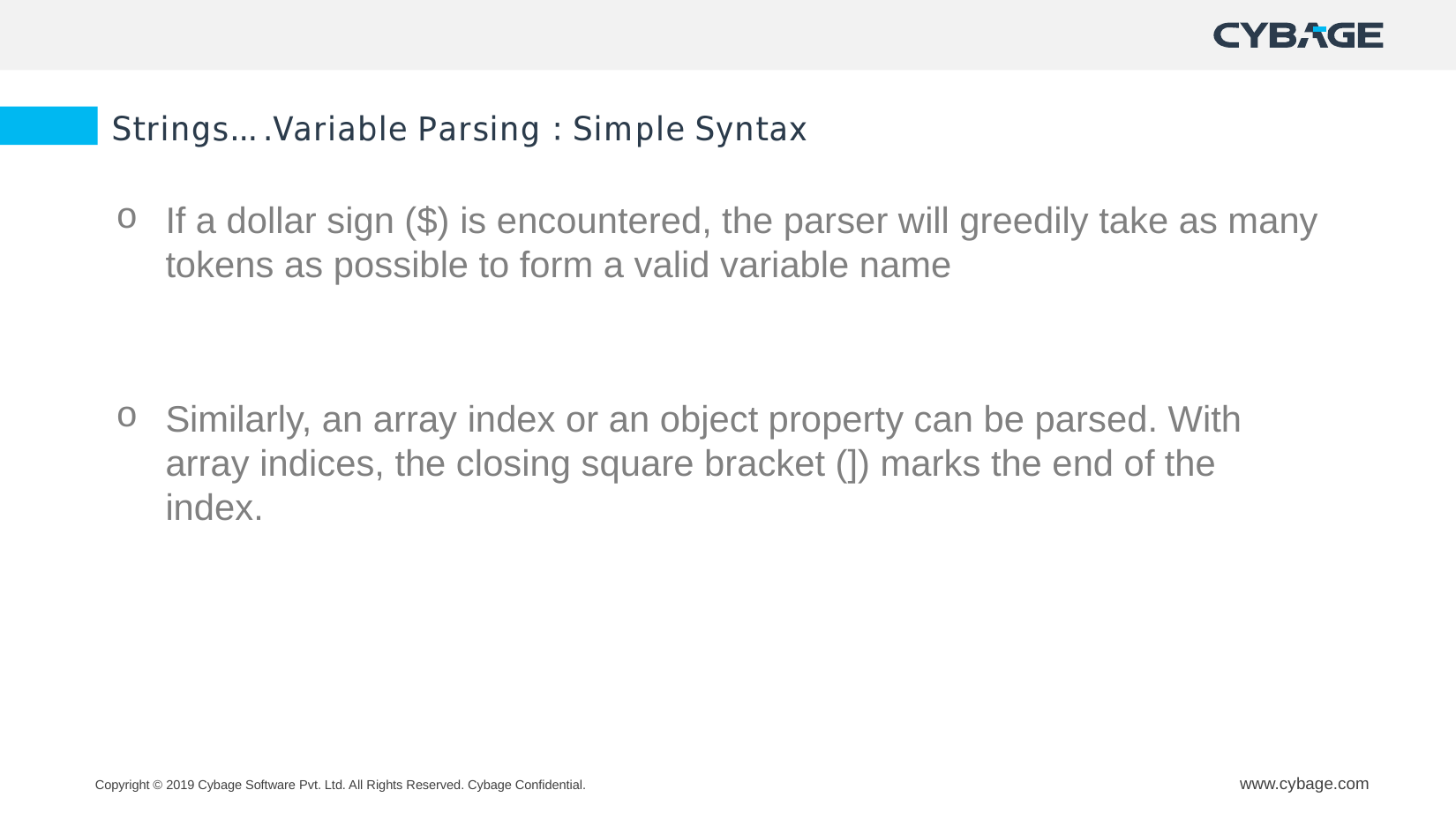

Strings….Variable Parsing : Simple Syntax

If a dollar sign ($) is encountered, the parser will greedily take as many tokens as possible to form a valid variable name

Similarly, an array index or an object property can be parsed. With array indices, the closing square bracket (]) marks the end of the index.